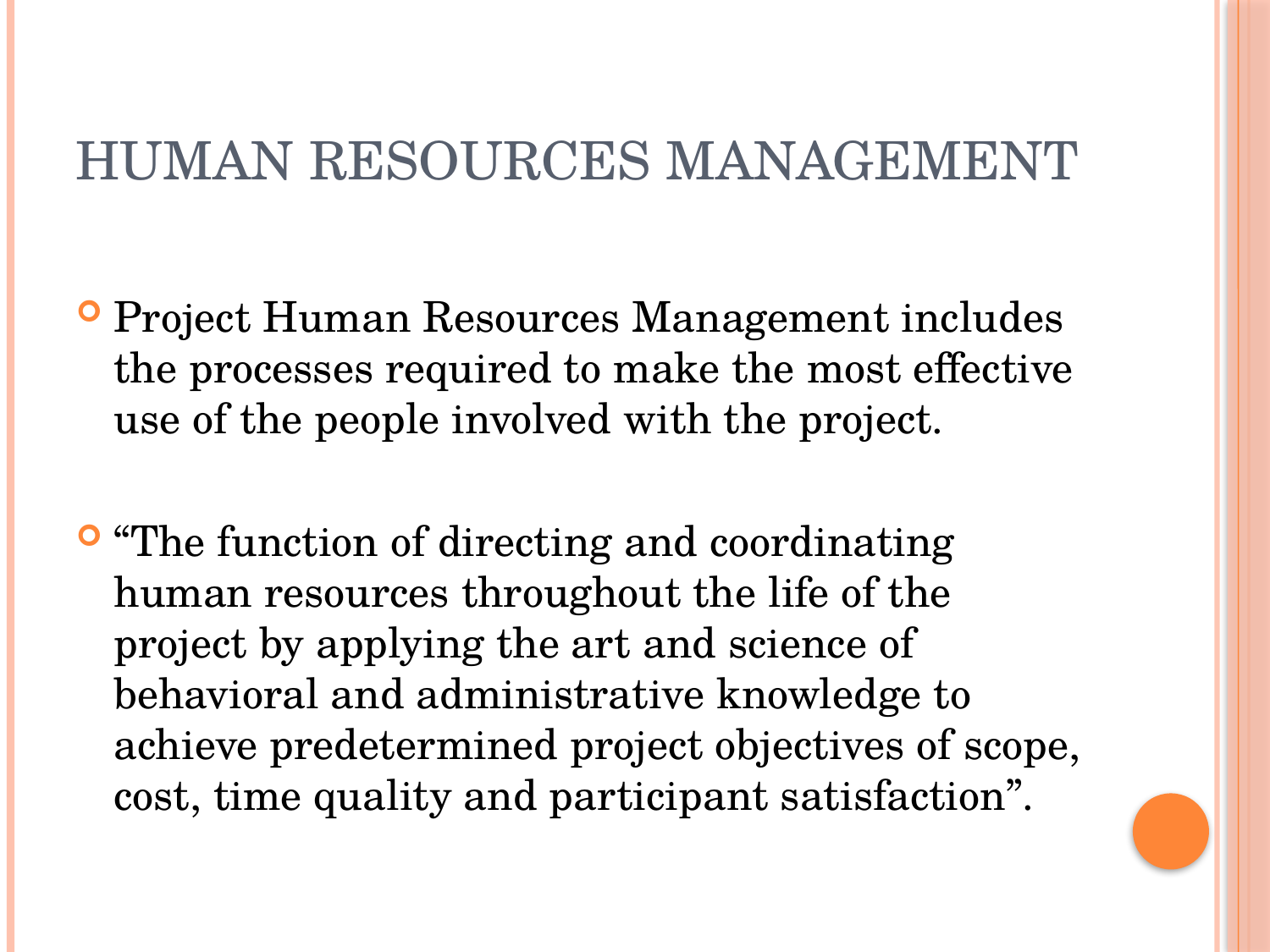

# Human Resources Management

Project Human Resources Management includes the processes required to make the most effective use of the people involved with the project.

“The function of directing and coordinating human resources throughout the life of the project by applying the art and science of behavioral and administrative knowledge to achieve predetermined project objectives of scope, cost, time quality and participant satisfaction”.